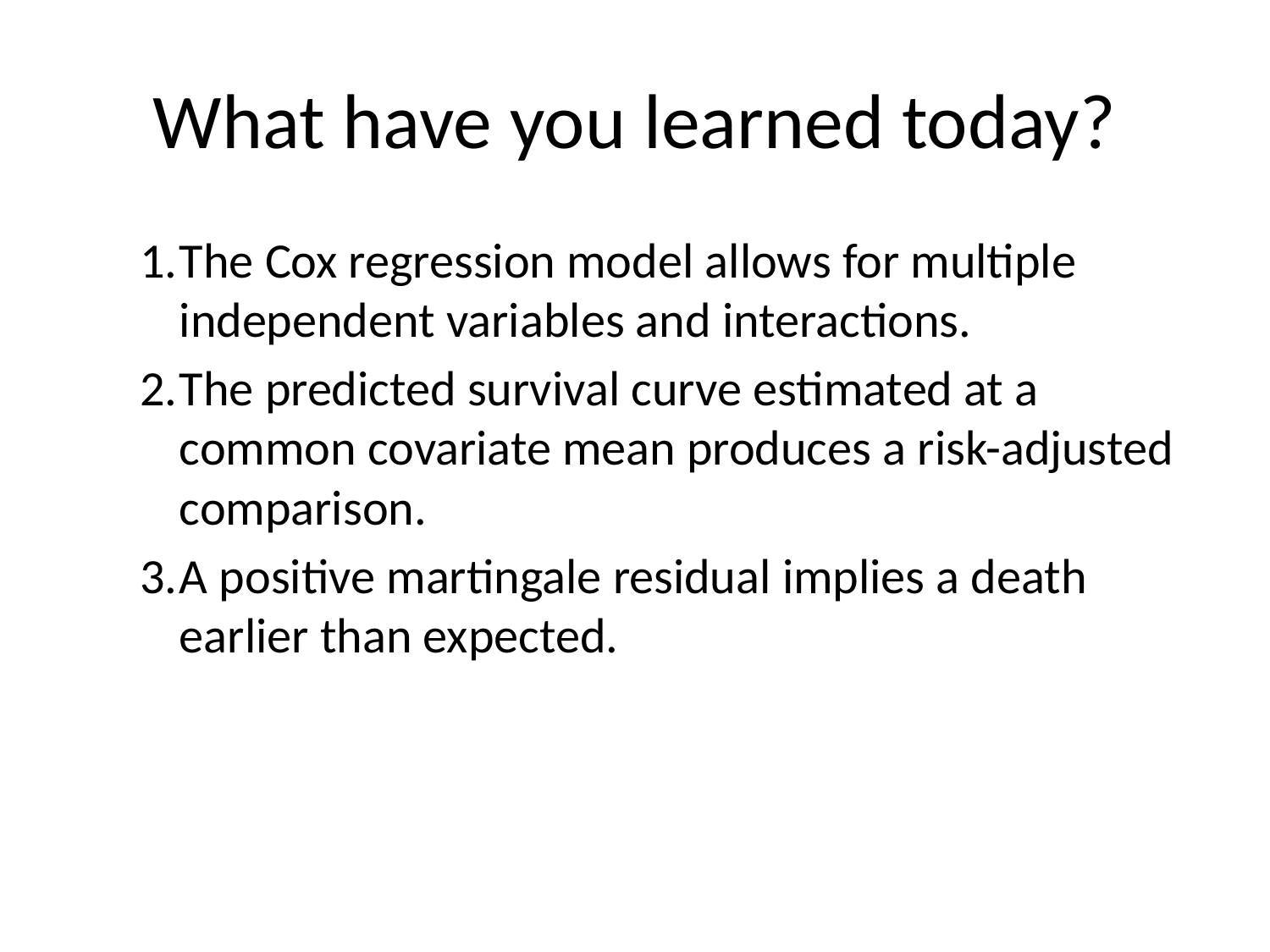

# What have you learned today?
The Cox regression model allows for multiple independent variables and interactions.
The predicted survival curve estimated at a common covariate mean produces a risk-adjusted comparison.
A positive martingale residual implies a death earlier than expected.